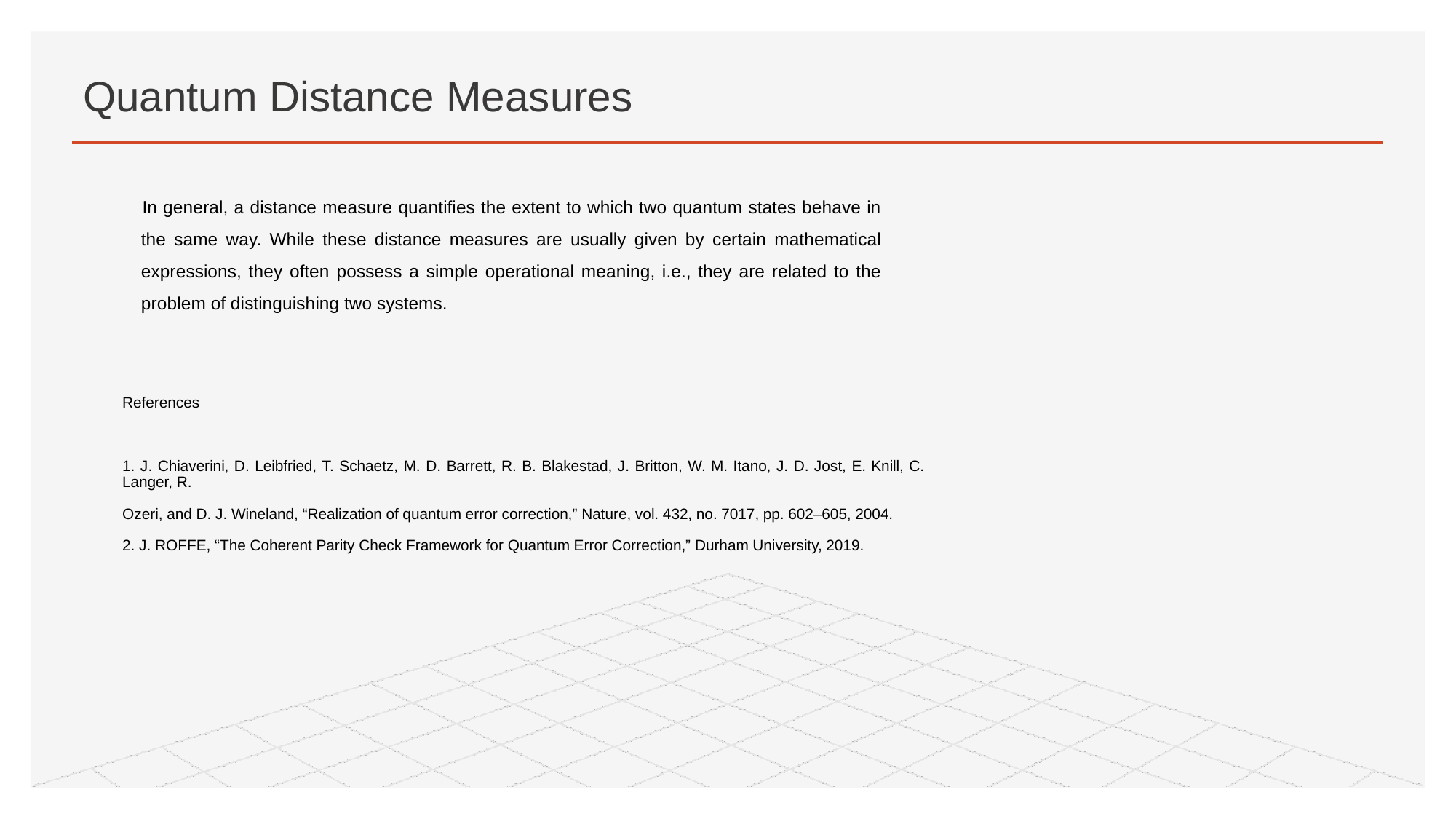

# Quantum Distance Measures
In general, a distance measure quantifies the extent to which two quantum states behave in the same way. While these distance measures are usually given by certain mathematical expressions, they often possess a simple operational meaning, i.e., they are related to the problem of distinguishing two systems.
References

1. J. Chiaverini, D. Leibfried, T. Schaetz, M. D. Barrett, R. B. Blakestad, J. Britton, W. M. Itano, J. D. Jost, E. Knill, C. Langer, R.
Ozeri, and D. J. Wineland, “Realization of quantum error correction,” Nature, vol. 432, no. 7017, pp. 602–605, 2004.
2. J. ROFFE, “The Coherent Parity Check Framework for Quantum Error Correction,” Durham University, 2019.